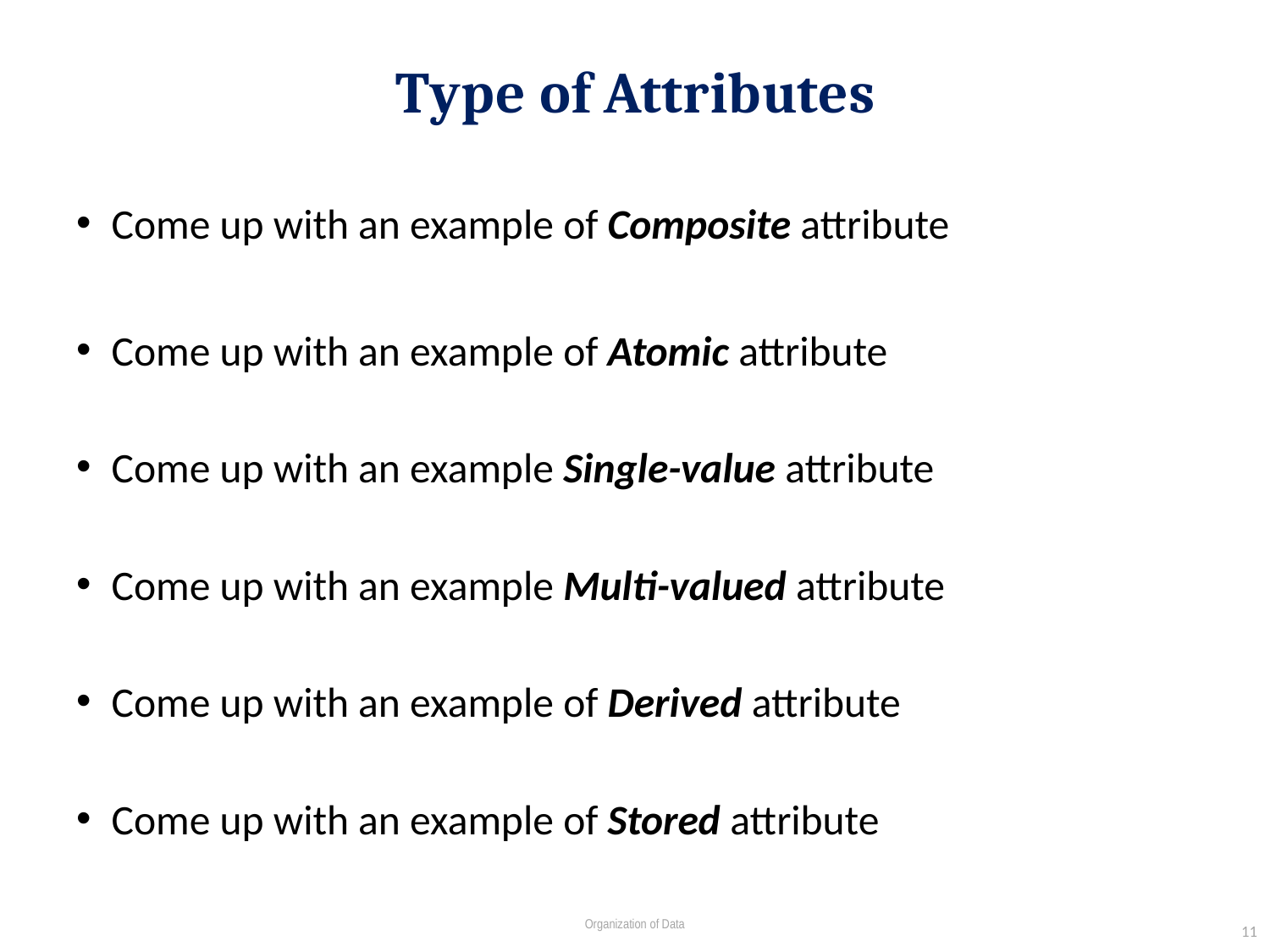

# Type of Attributes
Come up with an example of Composite attribute

Come up with an example of Atomic attribute

Come up with an example Single-value attribute

Come up with an example Multi-valued attribute

Come up with an example of Derived attribute

Come up with an example of Stored attribute

11
Organization of Data